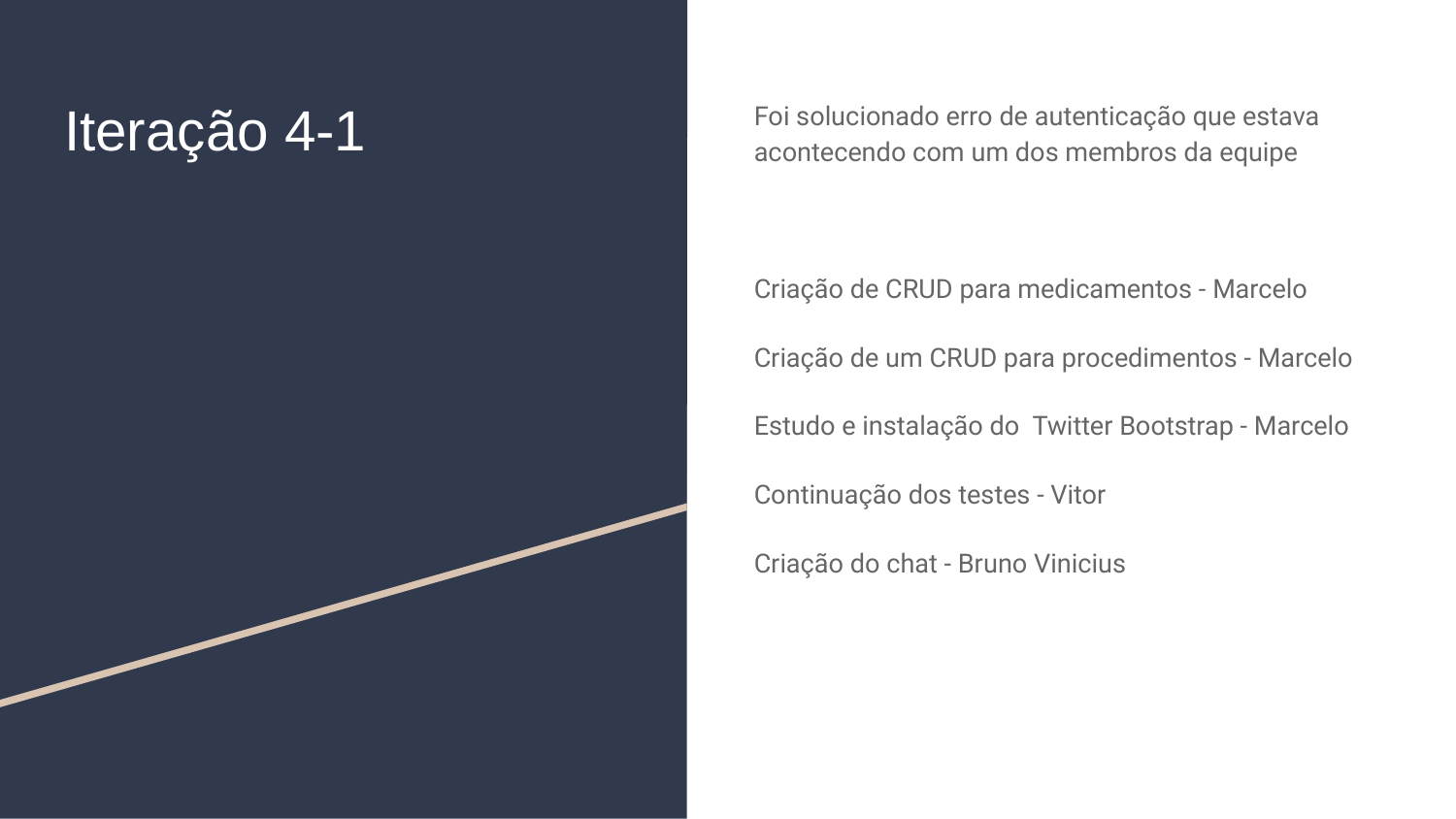

# Iteração 4-1
Foi solucionado erro de autenticação que estava acontecendo com um dos membros da equipe

Criação de CRUD para medicamentos - Marcelo
Criação de um CRUD para procedimentos - Marcelo
Estudo e instalação do  Twitter Bootstrap - Marcelo
Continuação dos testes - Vitor
Criação do chat - Bruno Vinicius